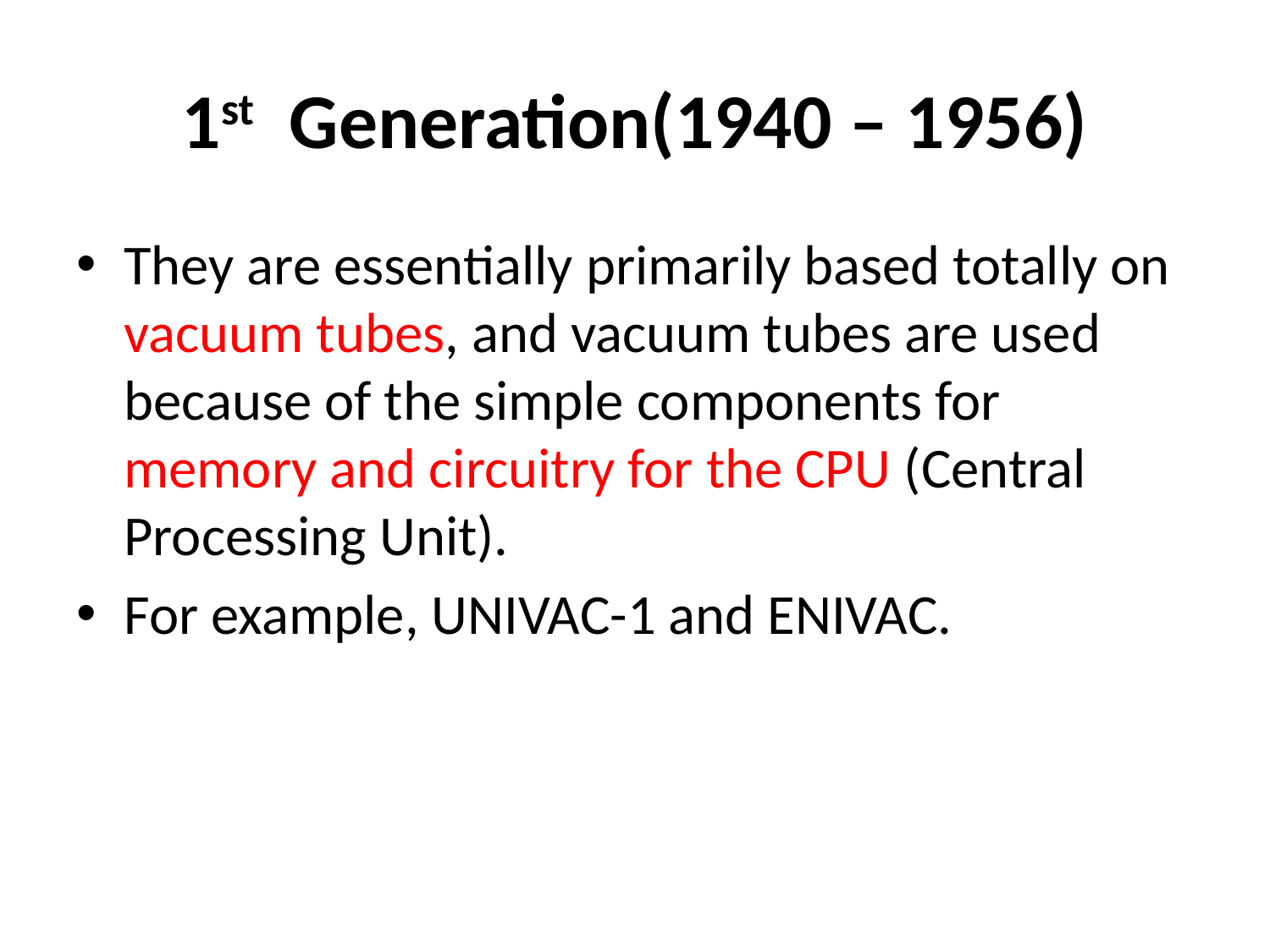

# 1st  Generation(1940 – 1956)
They are essentially primarily based totally on vacuum tubes, and vacuum tubes are used because of the simple components for memory and circuitry for the CPU (Central Processing Unit).
For example, UNIVAC-1 and ENIVAC.